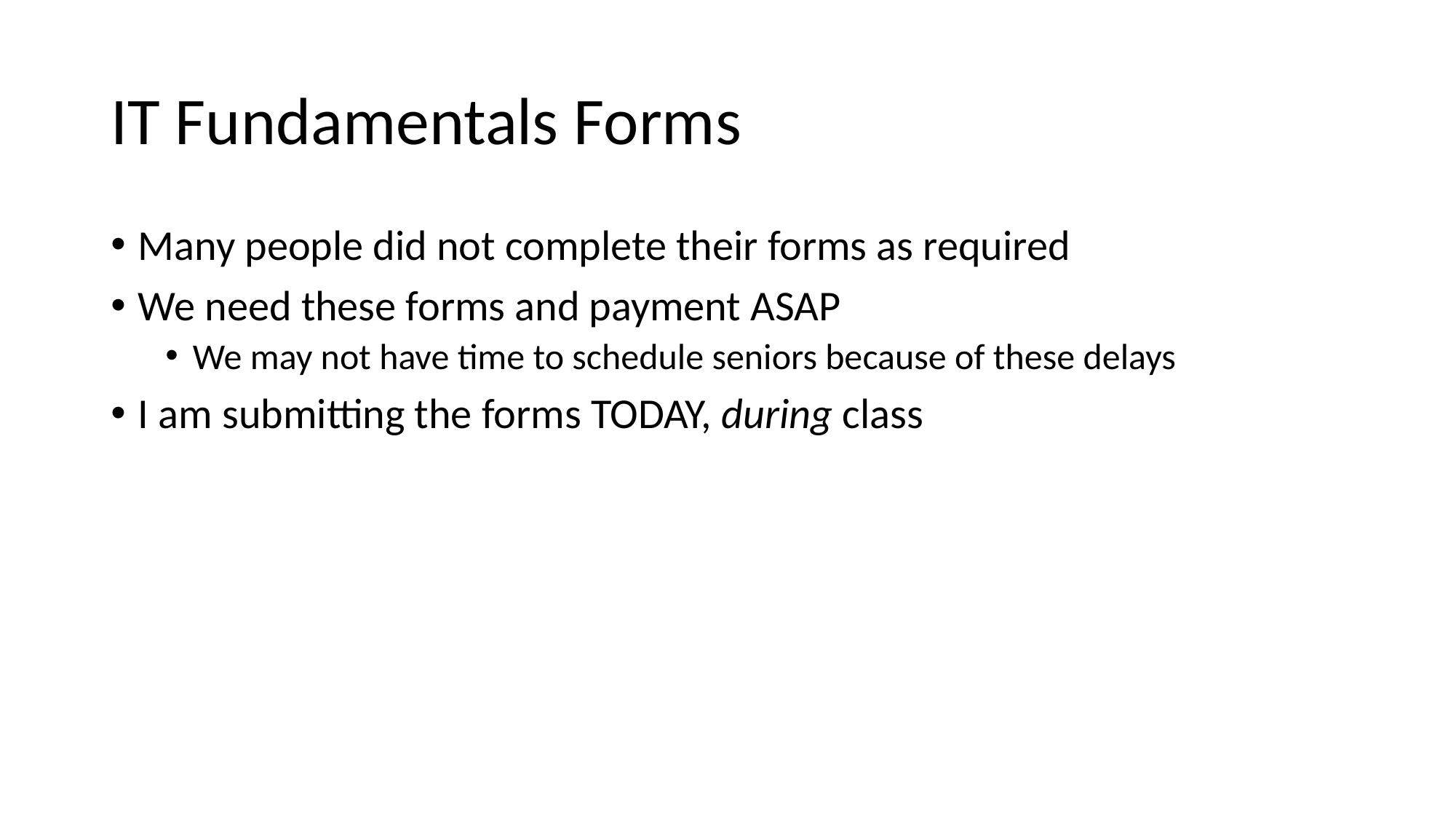

# IT Fundamentals Forms
Many people did not complete their forms as required
We need these forms and payment ASAP
We may not have time to schedule seniors because of these delays
I am submitting the forms TODAY, during class